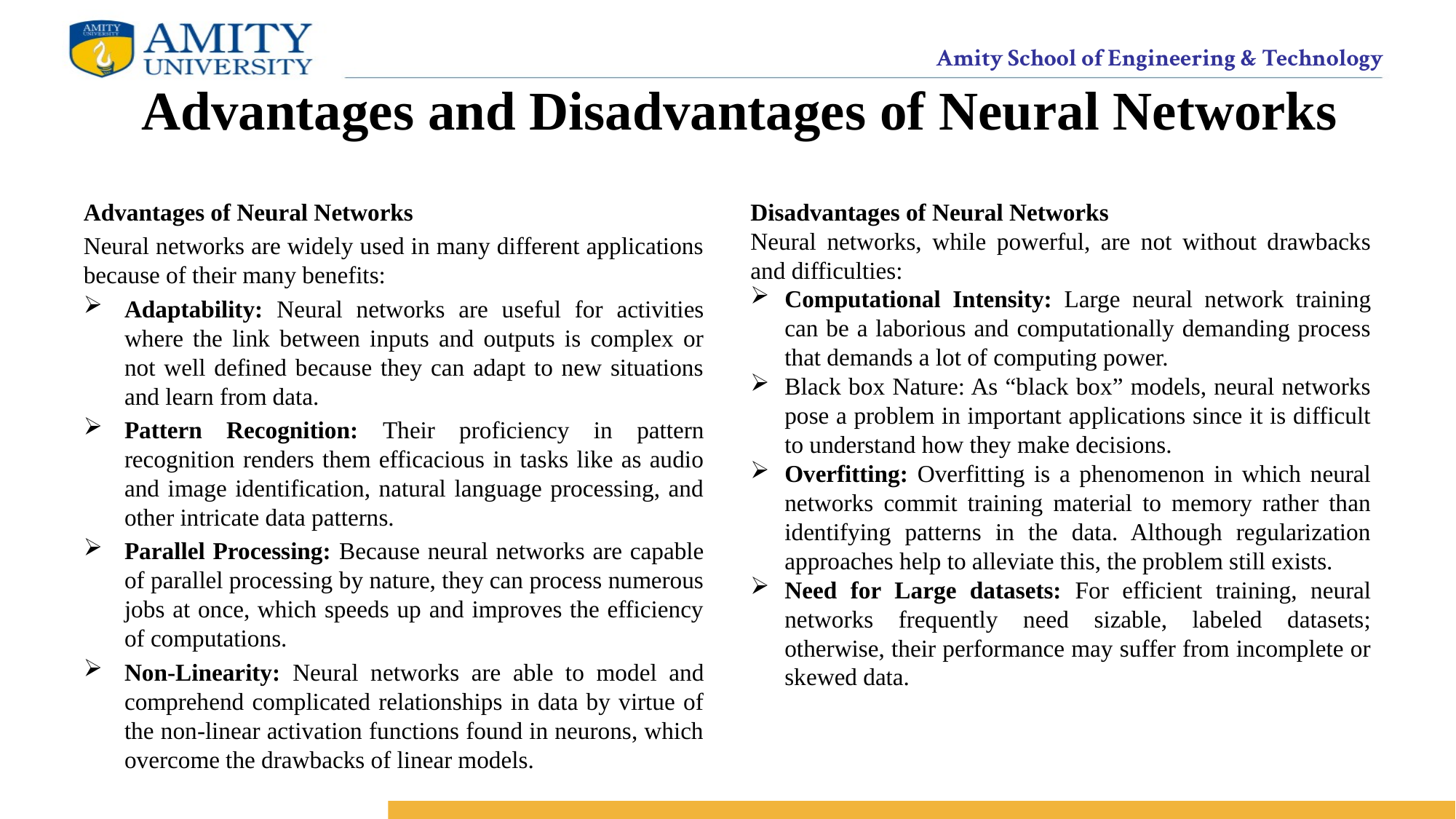

# Advantages and Disadvantages of Neural Networks
Advantages of Neural Networks
Neural networks are widely used in many different applications because of their many benefits:
Adaptability: Neural networks are useful for activities where the link between inputs and outputs is complex or not well defined because they can adapt to new situations and learn from data.
Pattern Recognition: Their proficiency in pattern recognition renders them efficacious in tasks like as audio and image identification, natural language processing, and other intricate data patterns.
Parallel Processing: Because neural networks are capable of parallel processing by nature, they can process numerous jobs at once, which speeds up and improves the efficiency of computations.
Non-Linearity: Neural networks are able to model and comprehend complicated relationships in data by virtue of the non-linear activation functions found in neurons, which overcome the drawbacks of linear models.

Disadvantages of Neural Networks
Neural networks, while powerful, are not without drawbacks and difficulties:
Computational Intensity: Large neural network training can be a laborious and computationally demanding process that demands a lot of computing power.
Black box Nature: As “black box” models, neural networks pose a problem in important applications since it is difficult to understand how they make decisions.
Overfitting: Overfitting is a phenomenon in which neural networks commit training material to memory rather than identifying patterns in the data. Although regularization approaches help to alleviate this, the problem still exists.
Need for Large datasets: For efficient training, neural networks frequently need sizable, labeled datasets; otherwise, their performance may suffer from incomplete or skewed data.